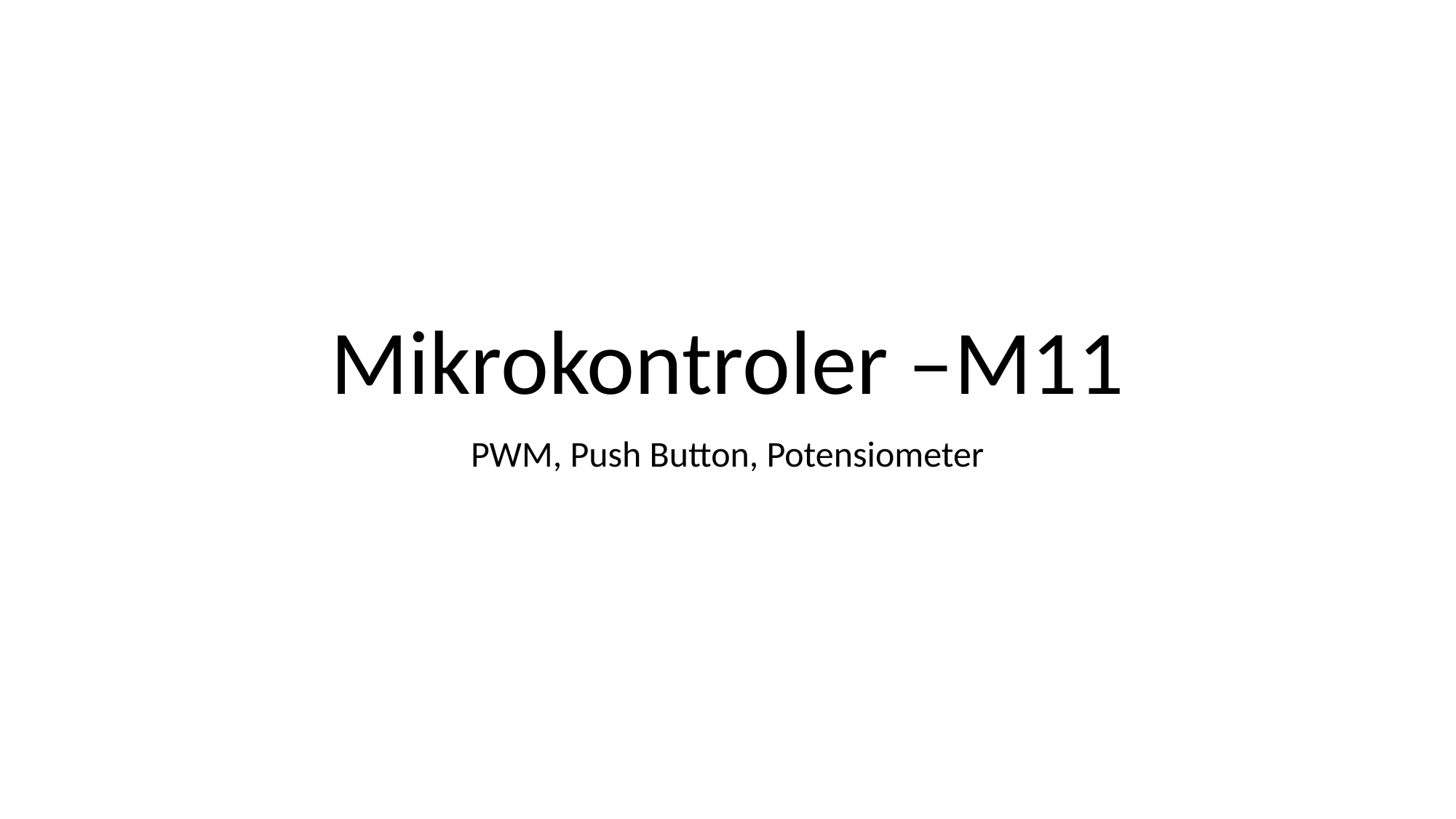

# Mikrokontroler –M11
PWM, Push Button, Potensiometer